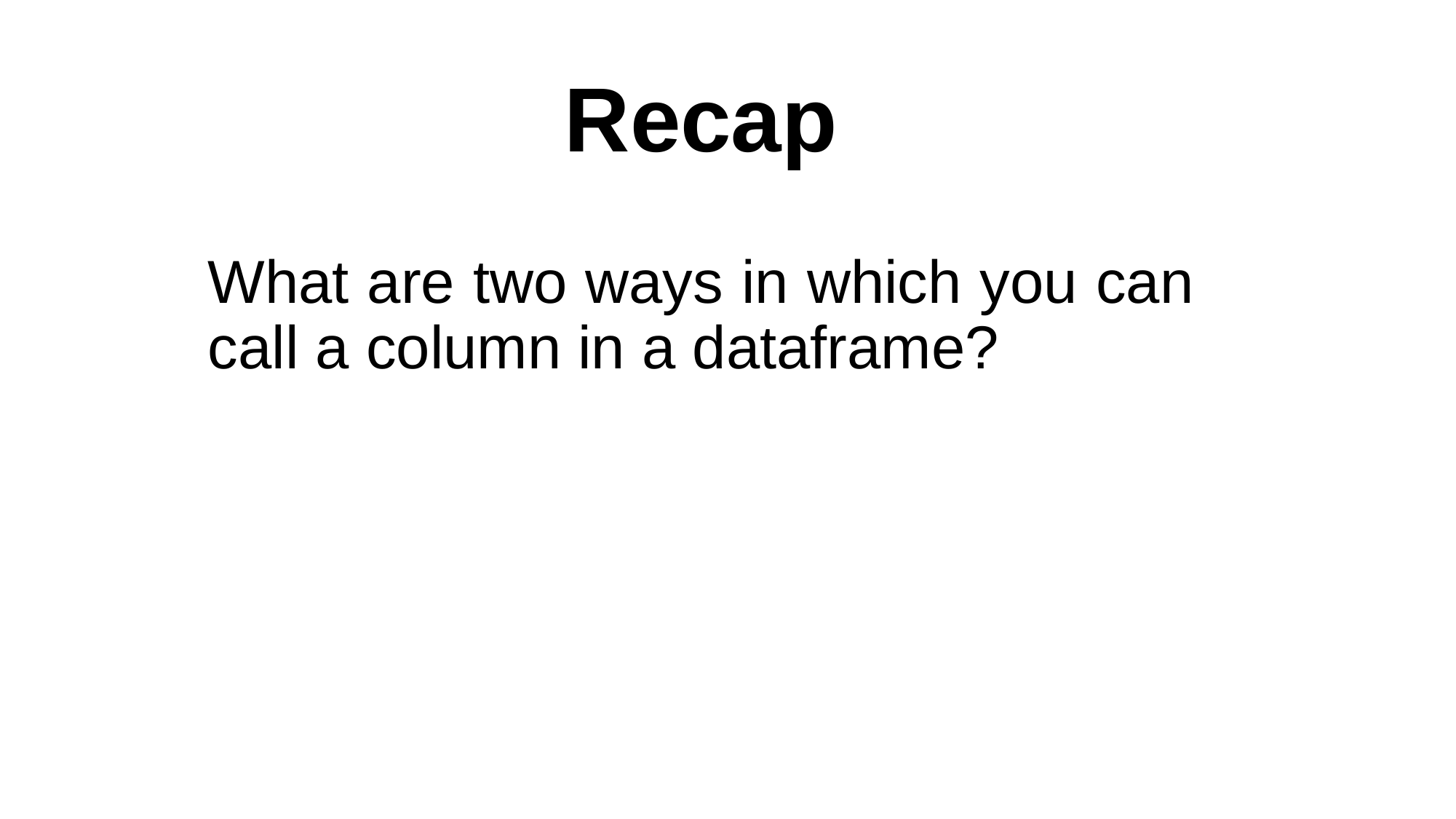

# Recap
What are two ways in which you can call a column in a dataframe?